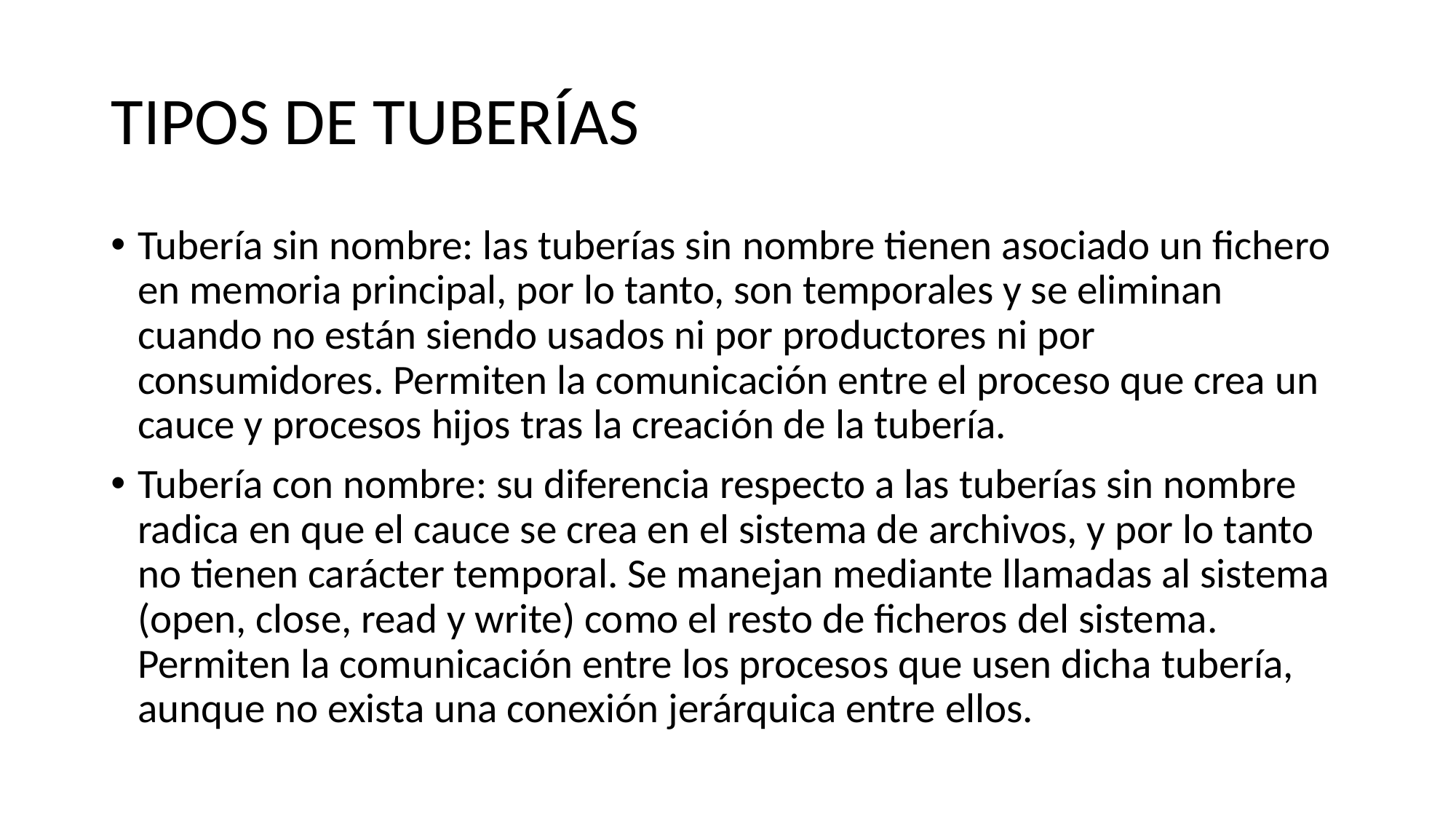

# TIPOS DE TUBERÍAS
Tubería sin nombre: las tuberías sin nombre tienen asociado un fichero en memoria principal, por lo tanto, son temporales y se eliminan cuando no están siendo usados ni por productores ni por consumidores. Permiten la comunicación entre el proceso que crea un cauce y procesos hijos tras la creación de la tubería.
Tubería con nombre: su diferencia respecto a las tuberías sin nombre radica en que el cauce se crea en el sistema de archivos, y por lo tanto no tienen carácter temporal. Se manejan mediante llamadas al sistema (open, close, read y write) como el resto de ficheros del sistema. Permiten la comunicación entre los procesos que usen dicha tubería, aunque no exista una conexión jerárquica entre ellos.